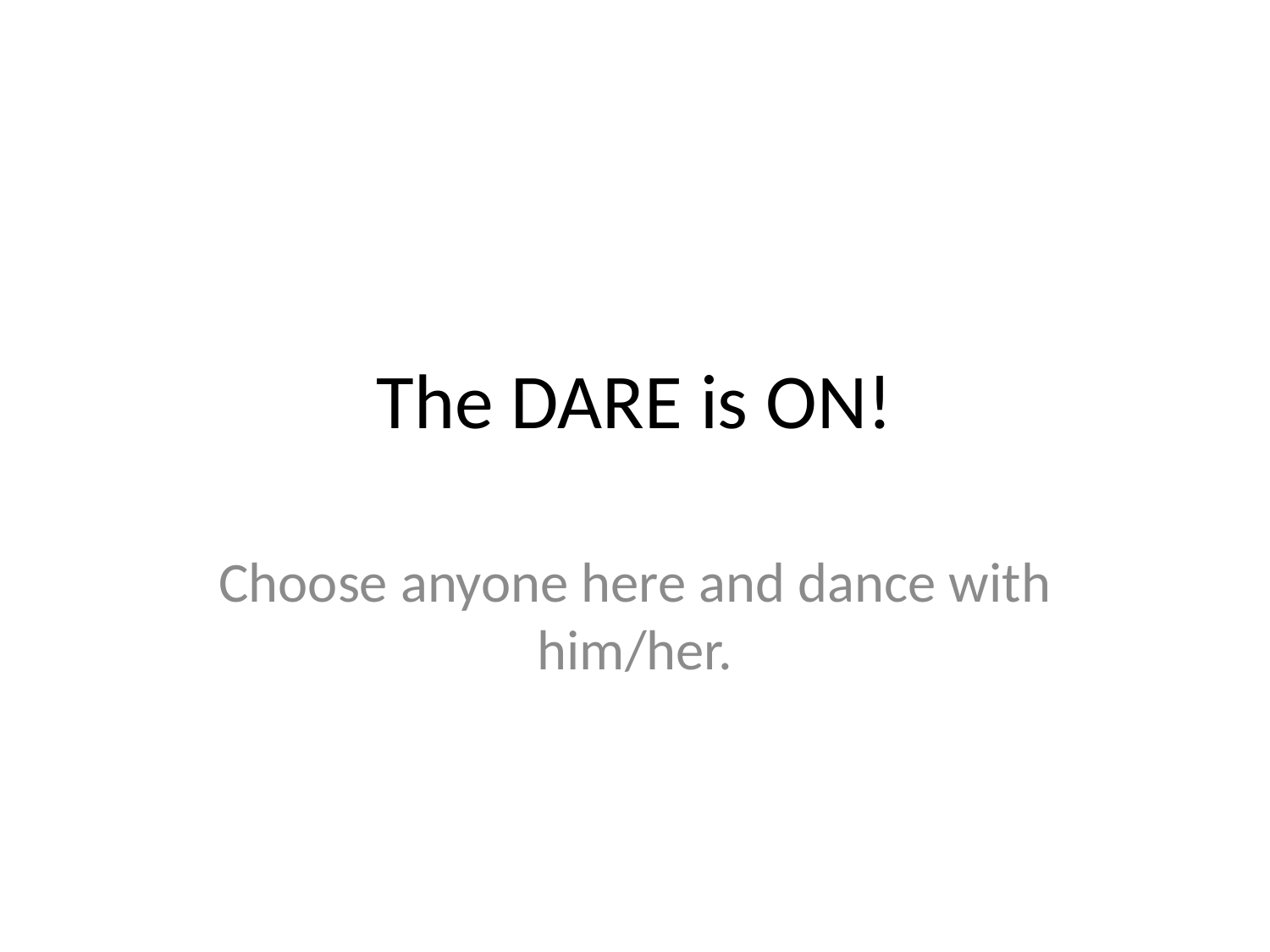

# The DARE is ON!
Choose anyone here and dance with him/her.